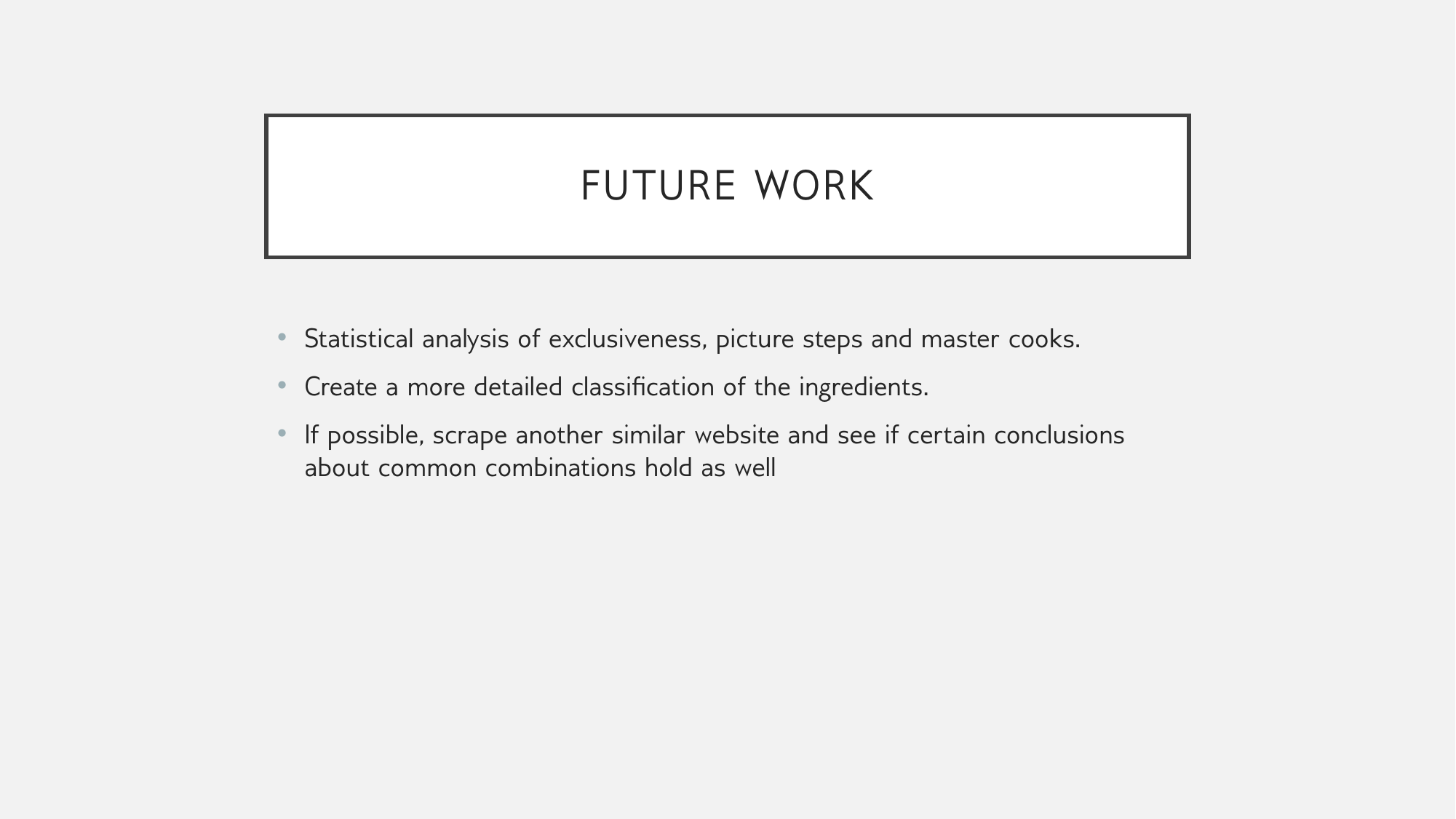

# Future work
Statistical analysis of exclusiveness, picture steps and master cooks.
Create a more detailed classification of the ingredients.
If possible, scrape another similar website and see if certain conclusions about common combinations hold as well